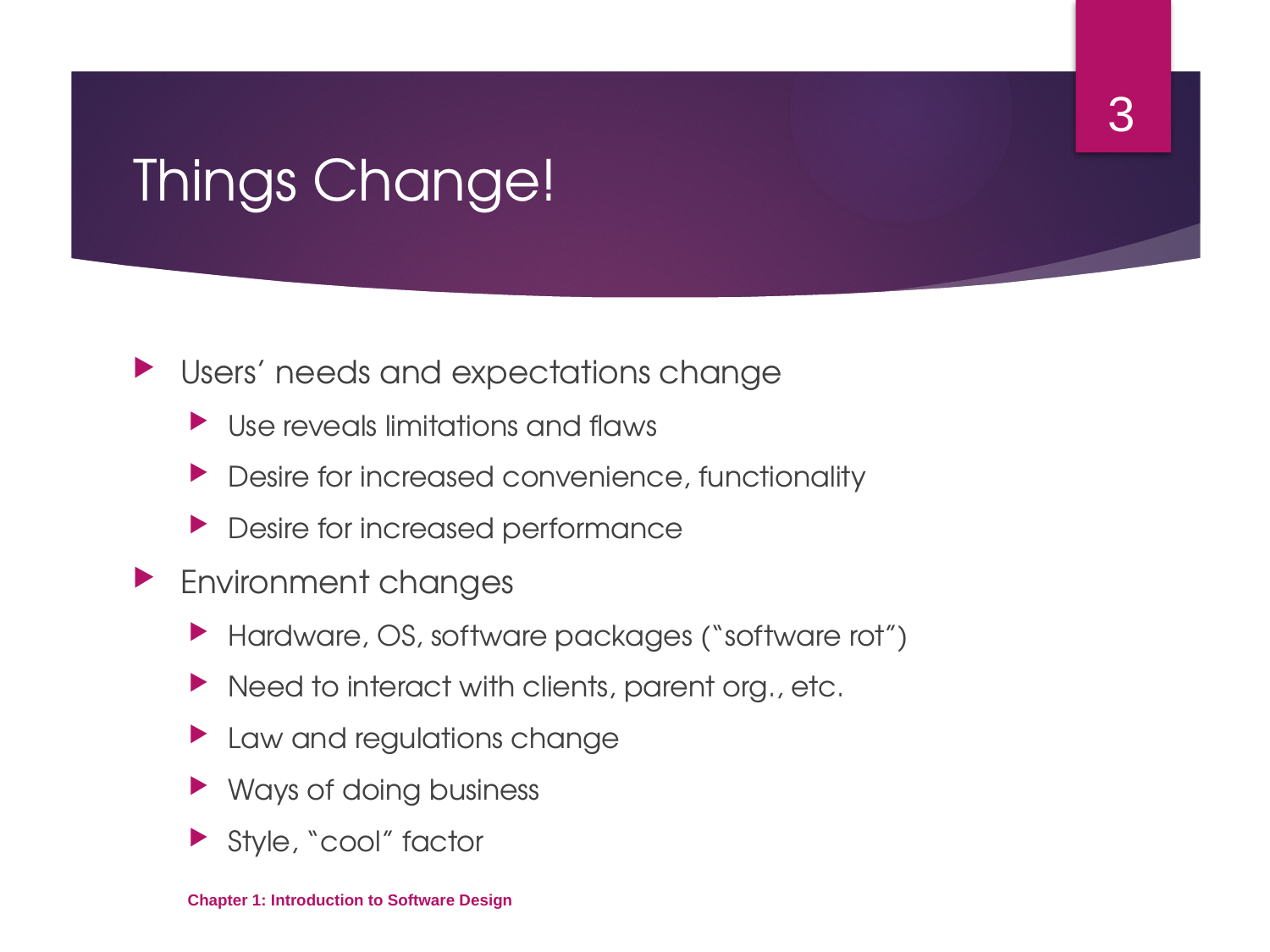

3
# Things Change!
Users’ needs and expectations change
Use reveals limitations and flaws
Desire for increased convenience, functionality
Desire for increased performance
Environment changes
Hardware, OS, software packages (“software rot”)
Need to interact with clients, parent org., etc.
Law and regulations change
Ways of doing business
Style, “cool” factor
Chapter 1: Introduction to Software Design